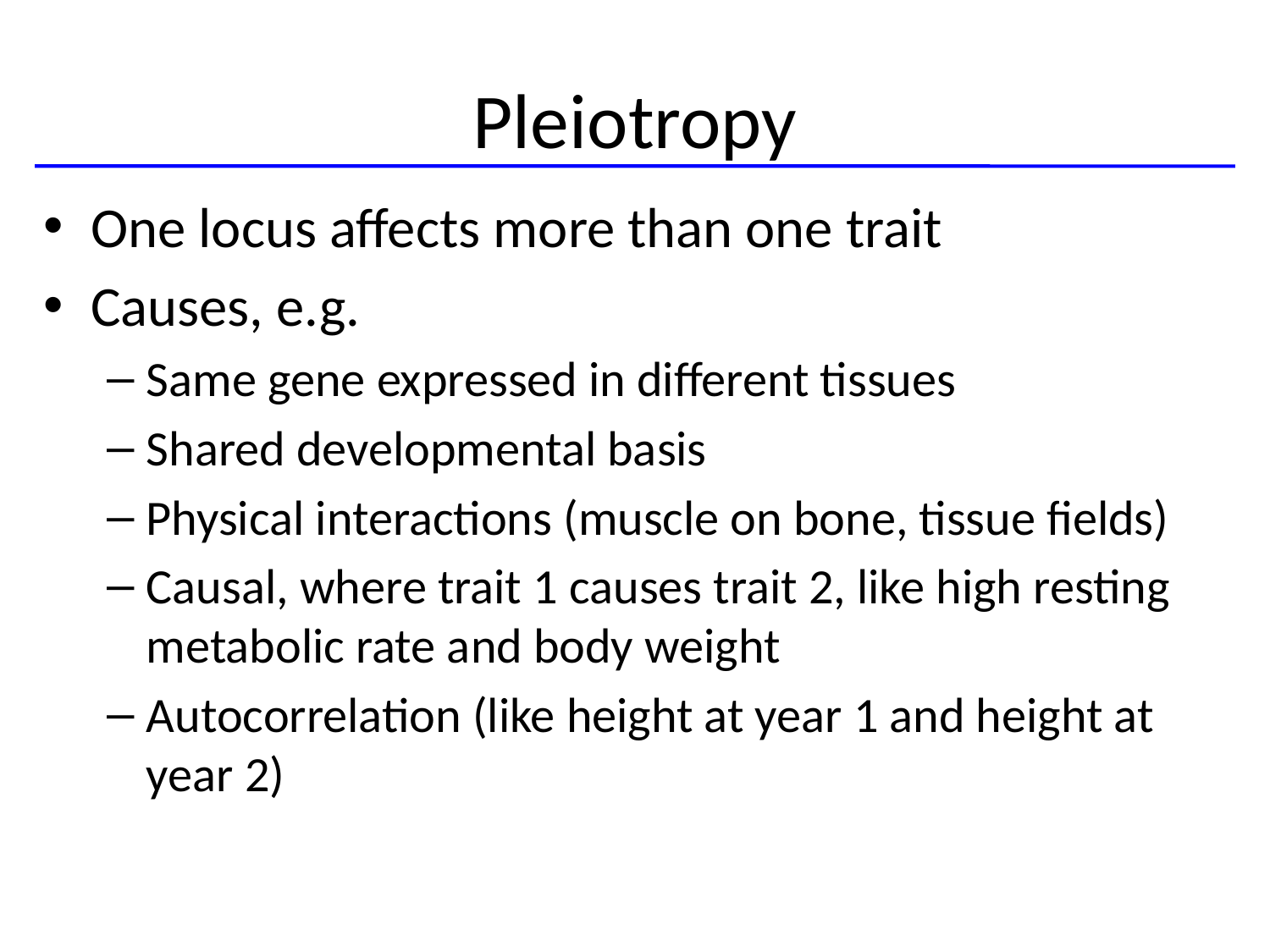

# Pleiotropy

One locus affects more than one trait
Causes, e.g.
Same gene expressed in different tissues
Shared developmental basis
Physical interactions (muscle on bone, tissue fields)
Causal, where trait 1 causes trait 2, like high resting metabolic rate and body weight
Autocorrelation (like height at year 1 and height at year 2)